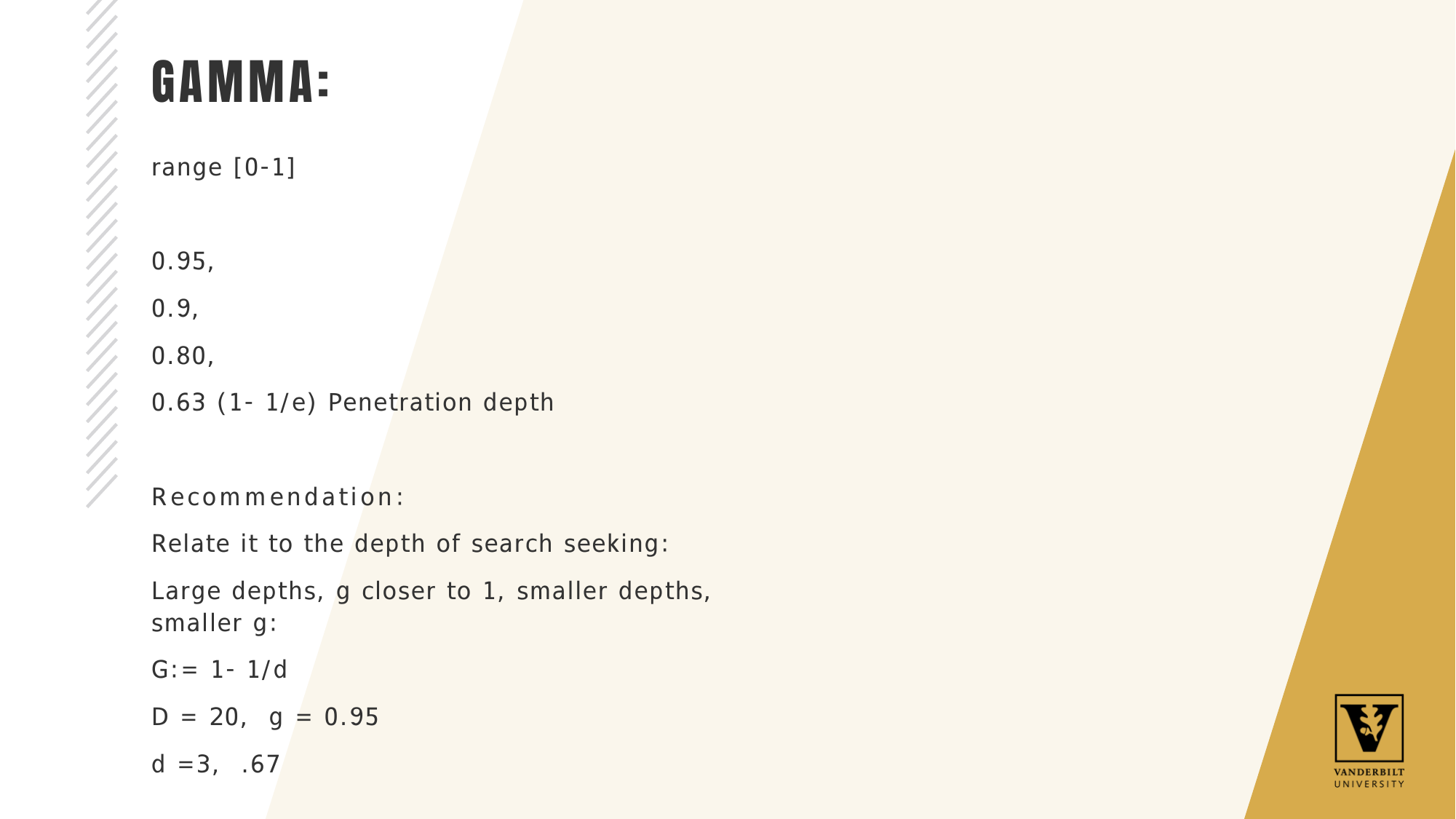

# Gamma:
range [0-1]

0.95,
0.9,
0.80,
0.63 (1- 1/e) Penetration depth

Recommendation:
Relate it to the depth of search seeking:
Large depths, g closer to 1, smaller depths, smaller g:
G:= 1- 1/d
D = 20,  g = 0.95
d =3,  .67
13